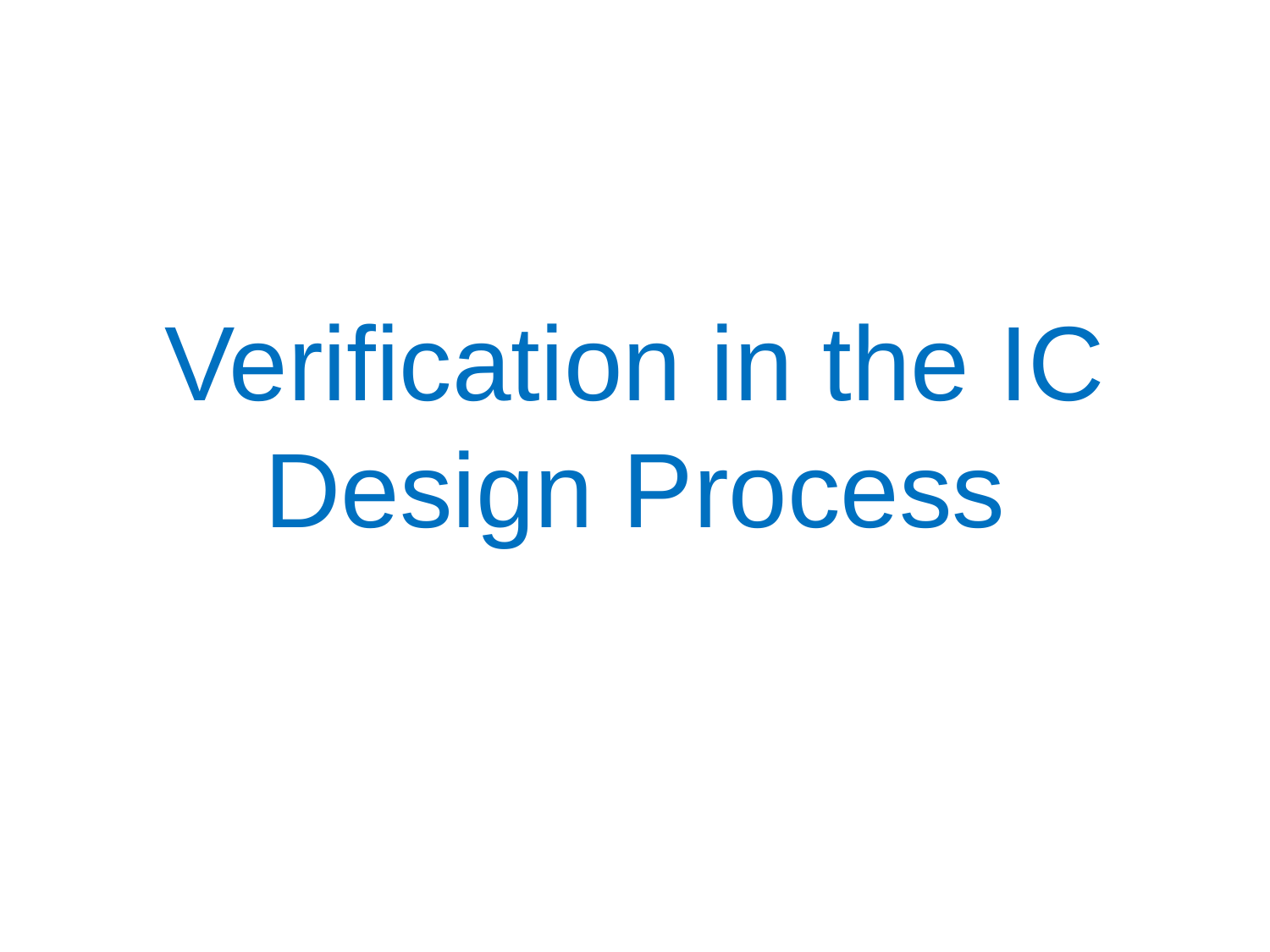

# Verification in the IC Design Process